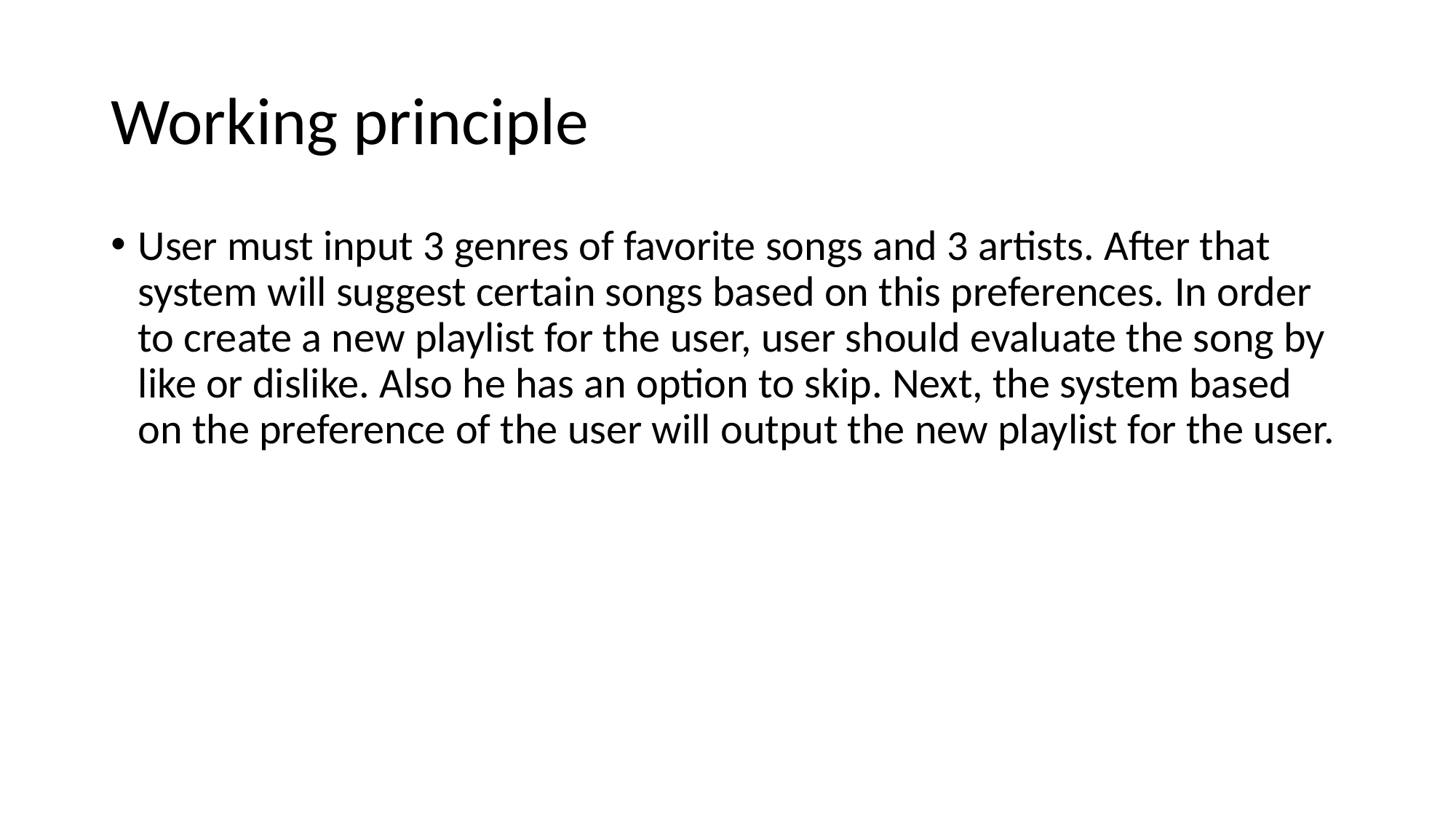

# Working principle
User must input 3 genres of favorite songs and 3 artists. After that system will suggest certain songs based on this preferences. In order to create a new playlist for the user, user should evaluate the song by like or dislike. Also he has an option to skip. Next, the system based on the preference of the user will output the new playlist for the user.